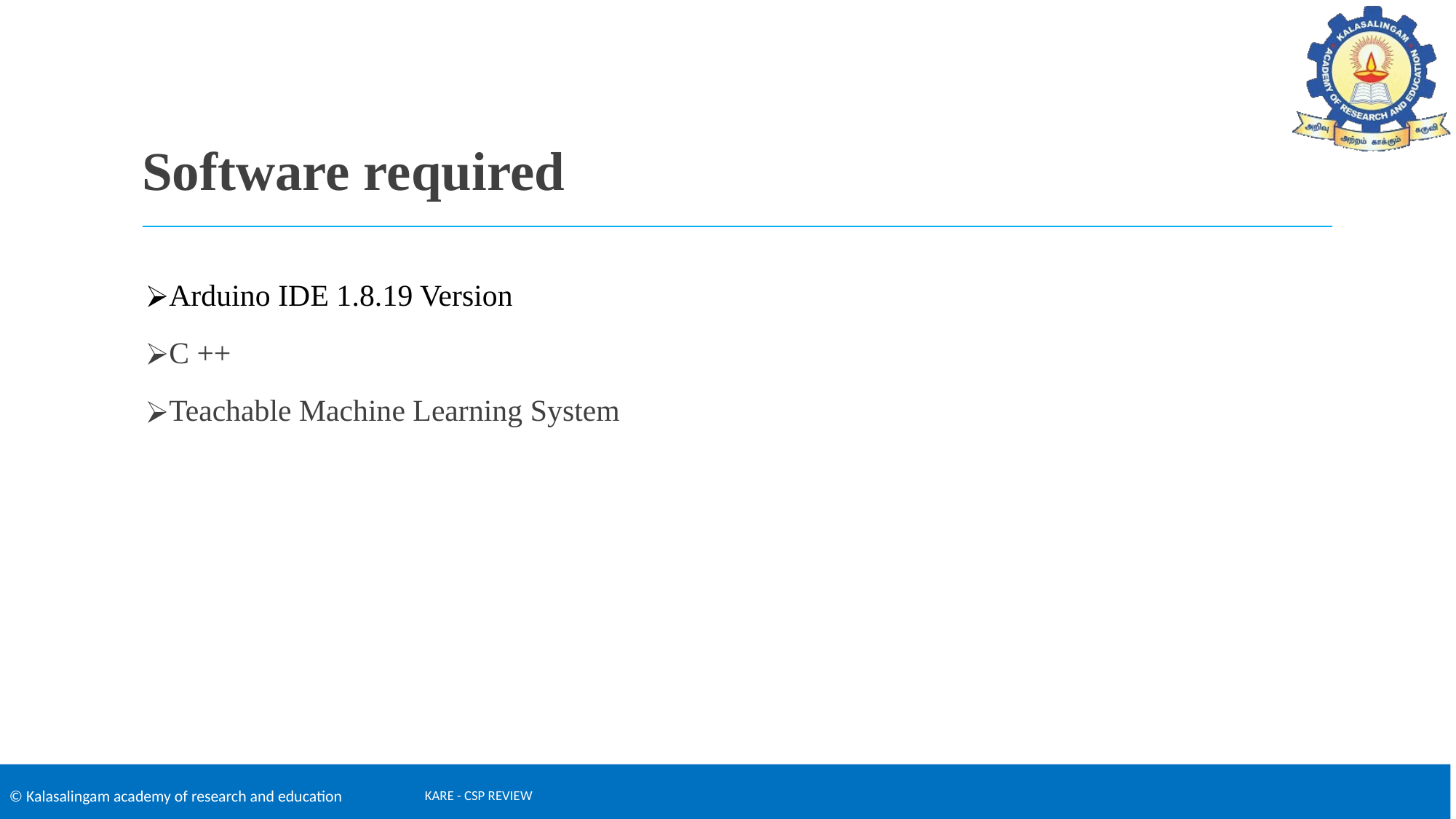

# Software required
Arduino IDE 1.8.19 Version
C ++
Teachable Machine Learning System

KARE - CSP REVIEW